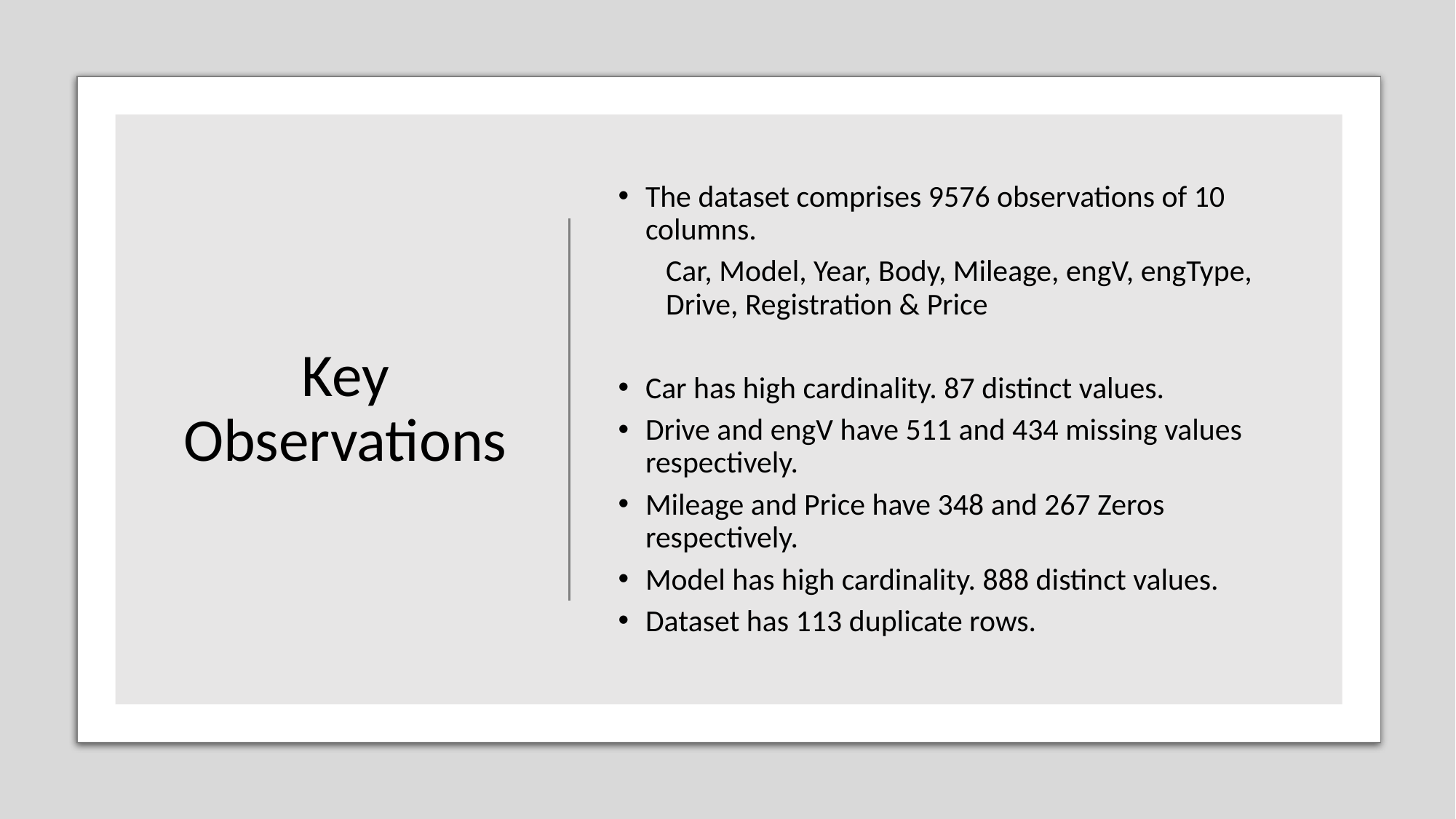

Key Observations
The dataset comprises 9576 observations of 10 columns.
Car, Model, Year, Body, Mileage, engV, engType, Drive, Registration & Price

Car has high cardinality. 87 distinct values.
Drive and engV have 511 and 434 missing values respectively.
Mileage and Price have 348 and 267 Zeros respectively.
Model has high cardinality. 888 distinct values.
Dataset has 113 duplicate rows.